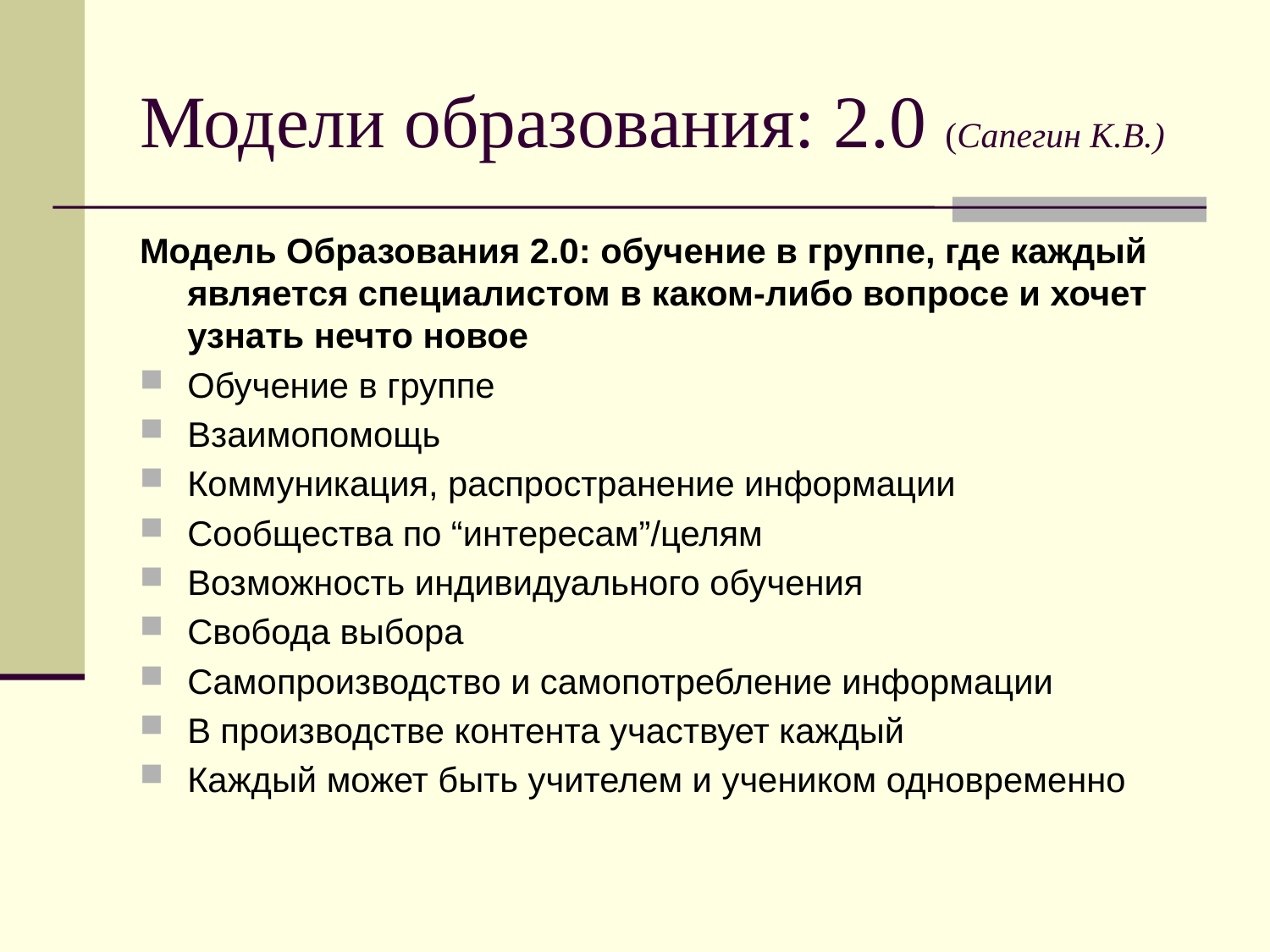

# Модели образования: 2.0 (Сапегин К.В.)
Модель Образования 2.0: обучение в группе, где каждый является специалистом в каком-либо вопросе и хочет узнать нечто новое
Обучение в группе
Взаимопомощь
Коммуникация, распространение информации
Сообщества по “интересам”/целям
Возможность индивидуального обучения
Свобода выбора
Самопроизводство и самопотребление информации
В производстве контента участвует каждый
Каждый может быть учителем и учеником одновременно